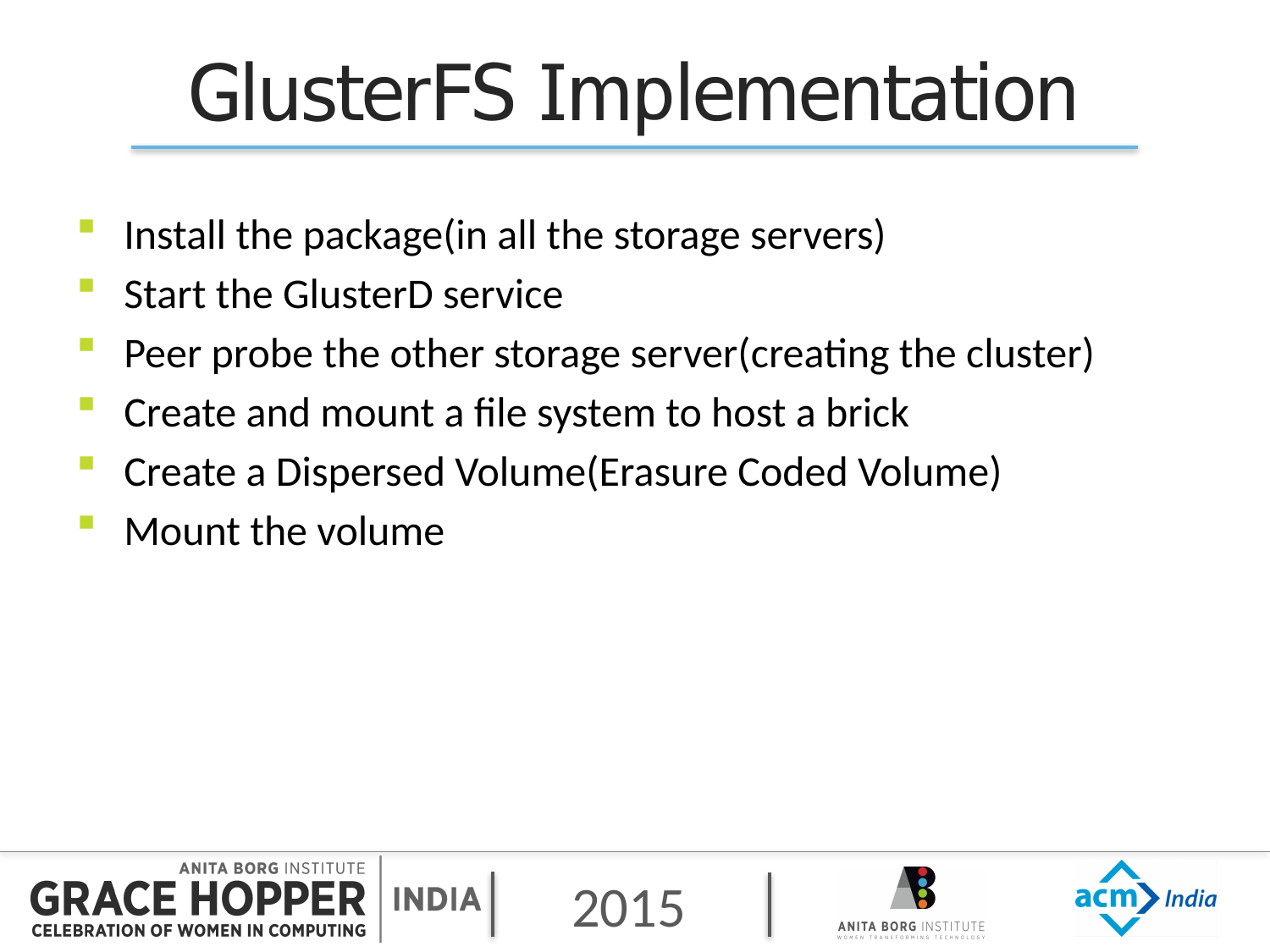

# GlusterFS Implementation
Install the package(in all the storage servers)
Start the GlusterD service
Peer probe the other storage server(creating the cluster)
Create and mount a file system to host a brick
Create a Dispersed Volume(Erasure Coded Volume)
Mount the volume